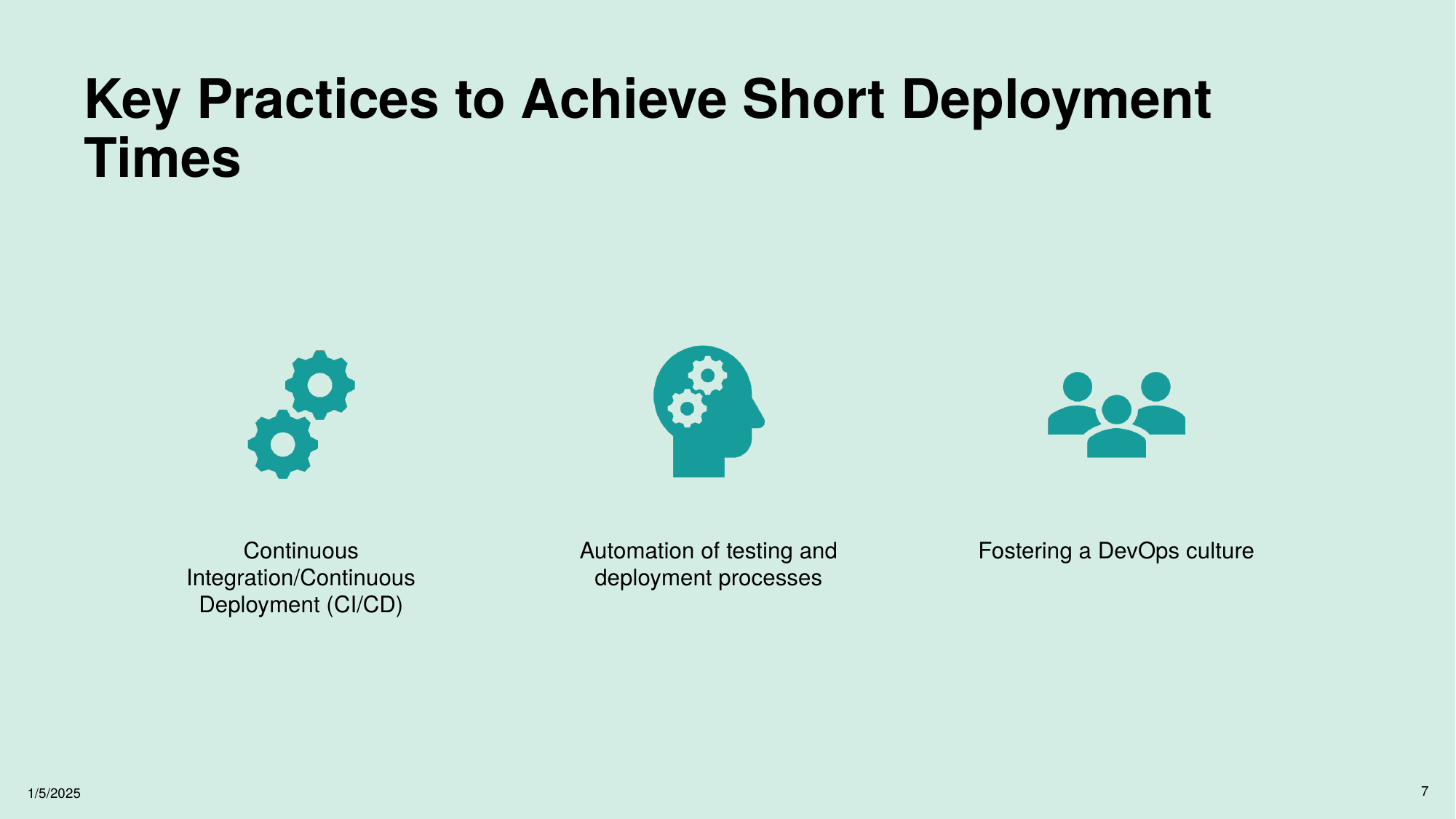

# Key Practices to Achieve Short Deployment Times
Continuous Integration/Continuous Deployment (CI/CD)
Automation of testing and deployment processes
Fostering a DevOps culture
1/5/2025

7